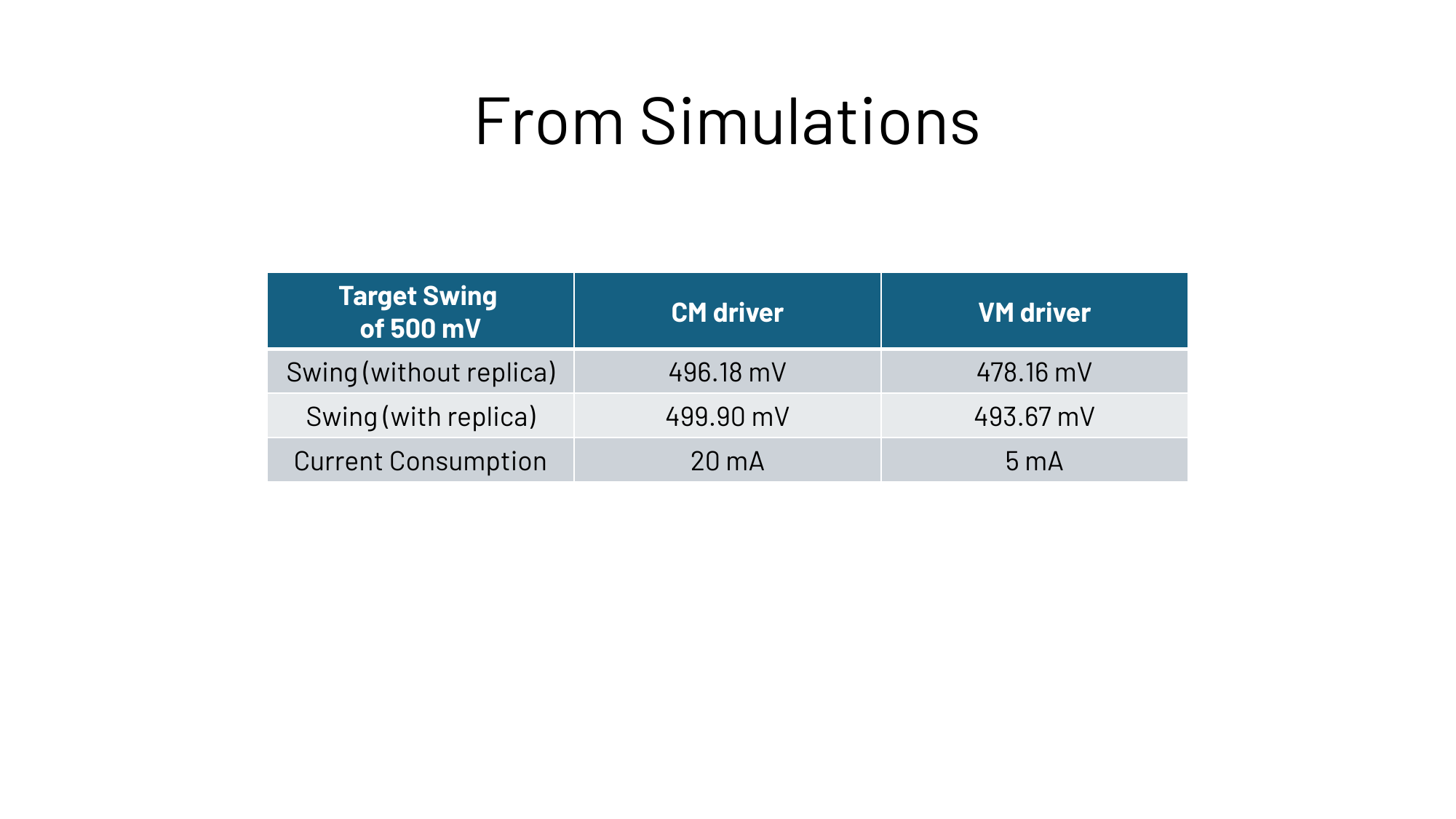

# From Simulations
| Target Swing of 500 mV | CM driver | VM driver |
| --- | --- | --- |
| Swing (without replica) | 496.18 mV | 478.16 mV |
| Swing (with replica) | 499.90 mV | 493.67 mV |
| Current Consumption | 20 mA | 5 mA |